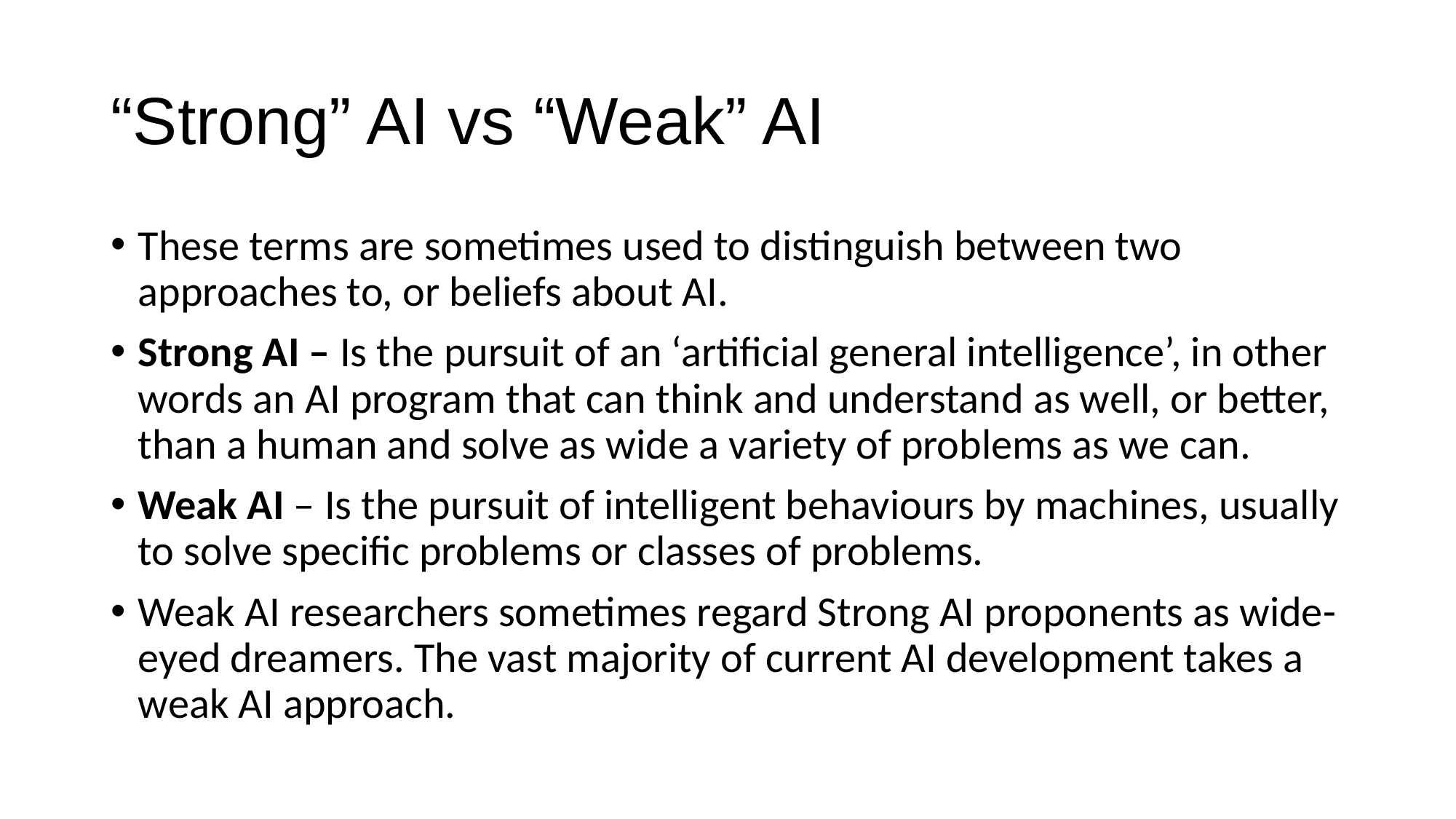

# “Strong” AI vs “Weak” AI
These terms are sometimes used to distinguish between two approaches to, or beliefs about AI.
Strong AI – Is the pursuit of an ‘artificial general intelligence’, in other words an AI program that can think and understand as well, or better, than a human and solve as wide a variety of problems as we can.
Weak AI – Is the pursuit of intelligent behaviours by machines, usually to solve specific problems or classes of problems.
Weak AI researchers sometimes regard Strong AI proponents as wide-eyed dreamers. The vast majority of current AI development takes a weak AI approach.